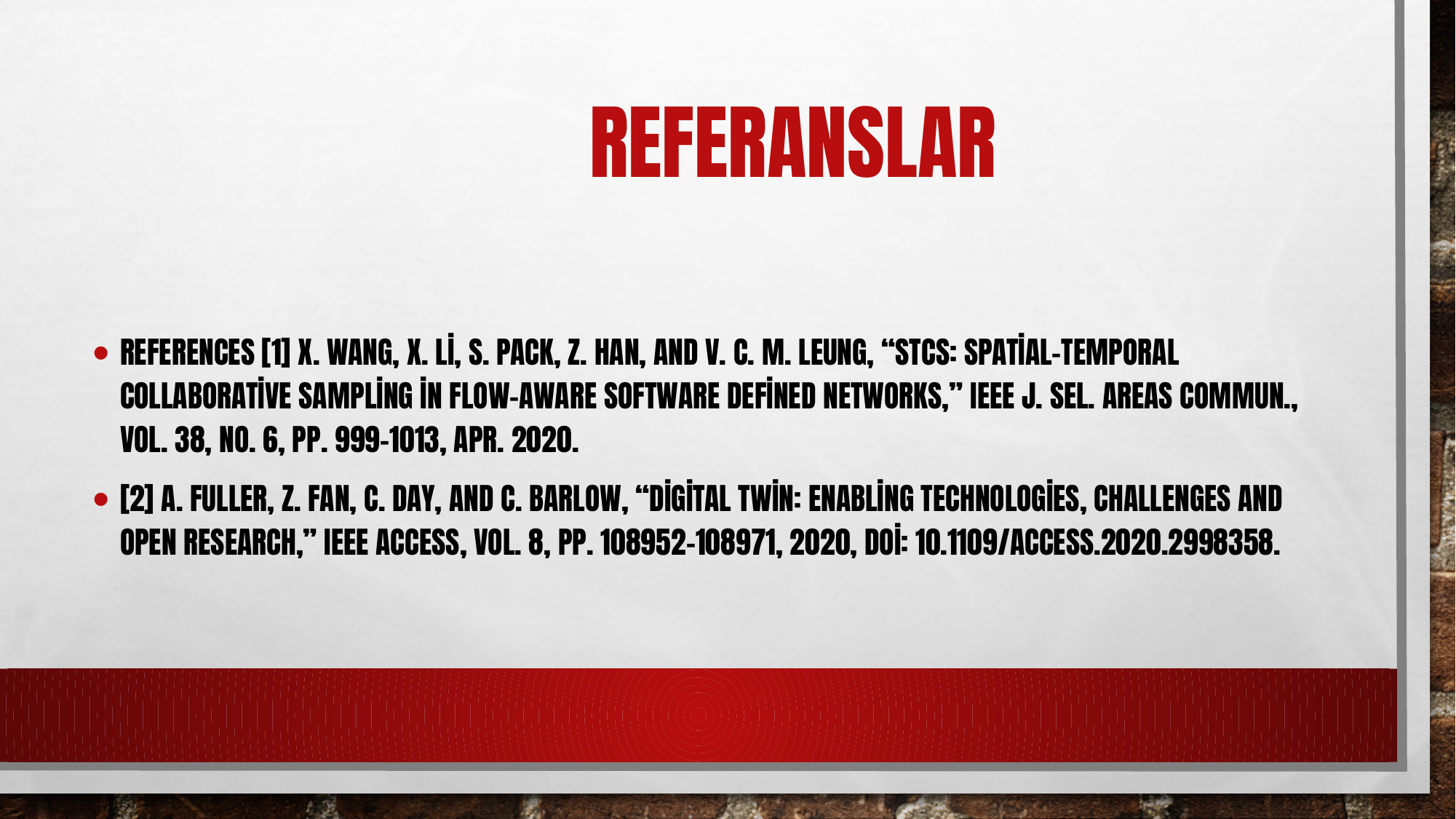

# referanslar
REFERENCES [1] X. Wang, X. Li, S. Pack, Z. Han, and V. C. M. Leung, “STCS: Spatial-temporal collaborative sampling in flow-aware software defined networks,” IEEE J. Sel. Areas Commun., vol. 38, no. 6, pp. 999–1013, Apr. 2020.
[2] A. Fuller, Z. Fan, C. Day, and C. Barlow, “Digital twin: Enabling technologies, challenges and open research,” IEEE Access, vol. 8, pp. 108952–108971, 2020, doi: 10.1109/ACCESS.2020.2998358.